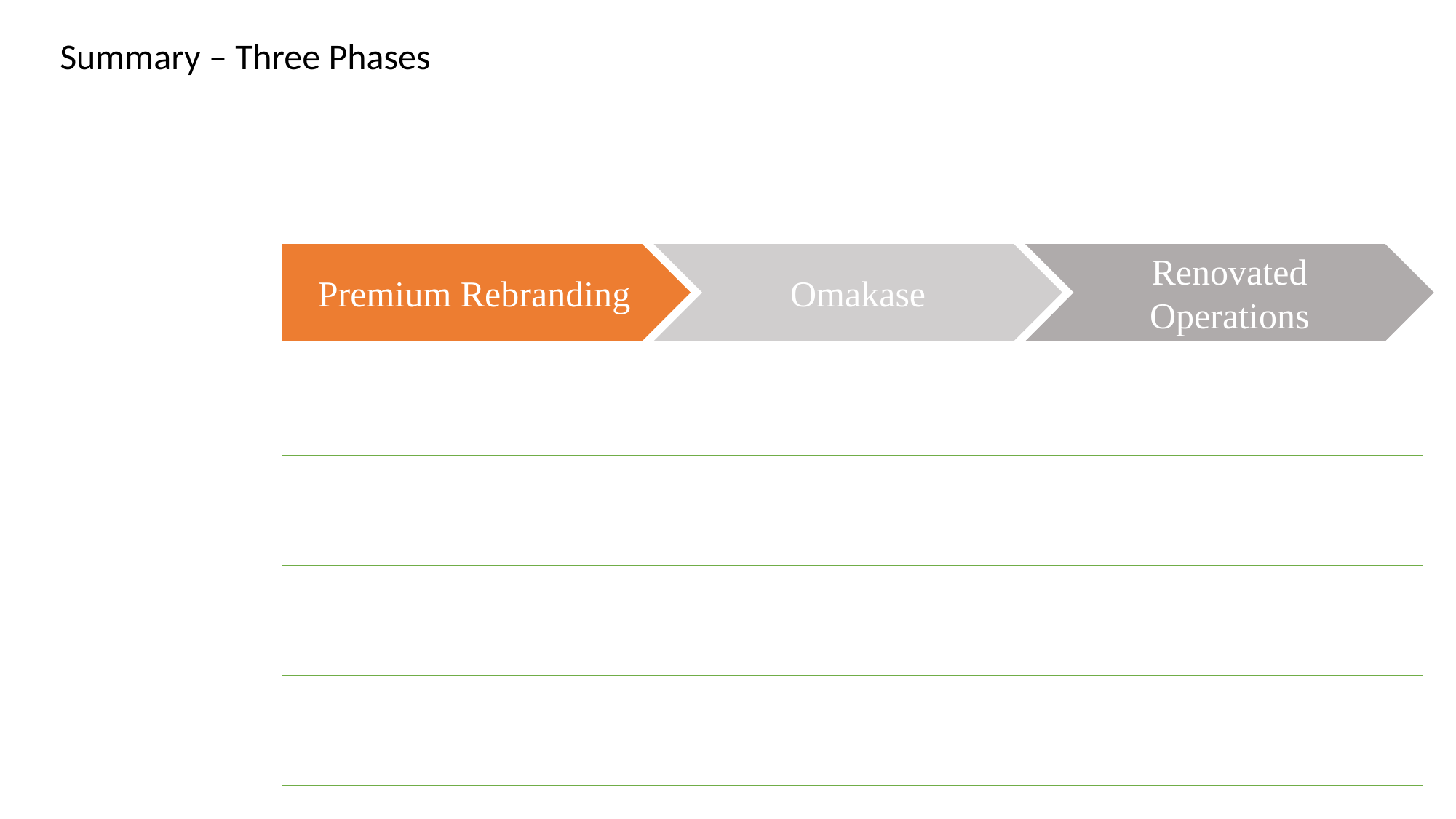

# Summary – Three Phases
Premium Rebranding
Omakase
Renovated Operations
|  |  |  |
| --- | --- | --- |
|  |  |  |
|  |  |  |
|  |  |  |
|  |  |  |